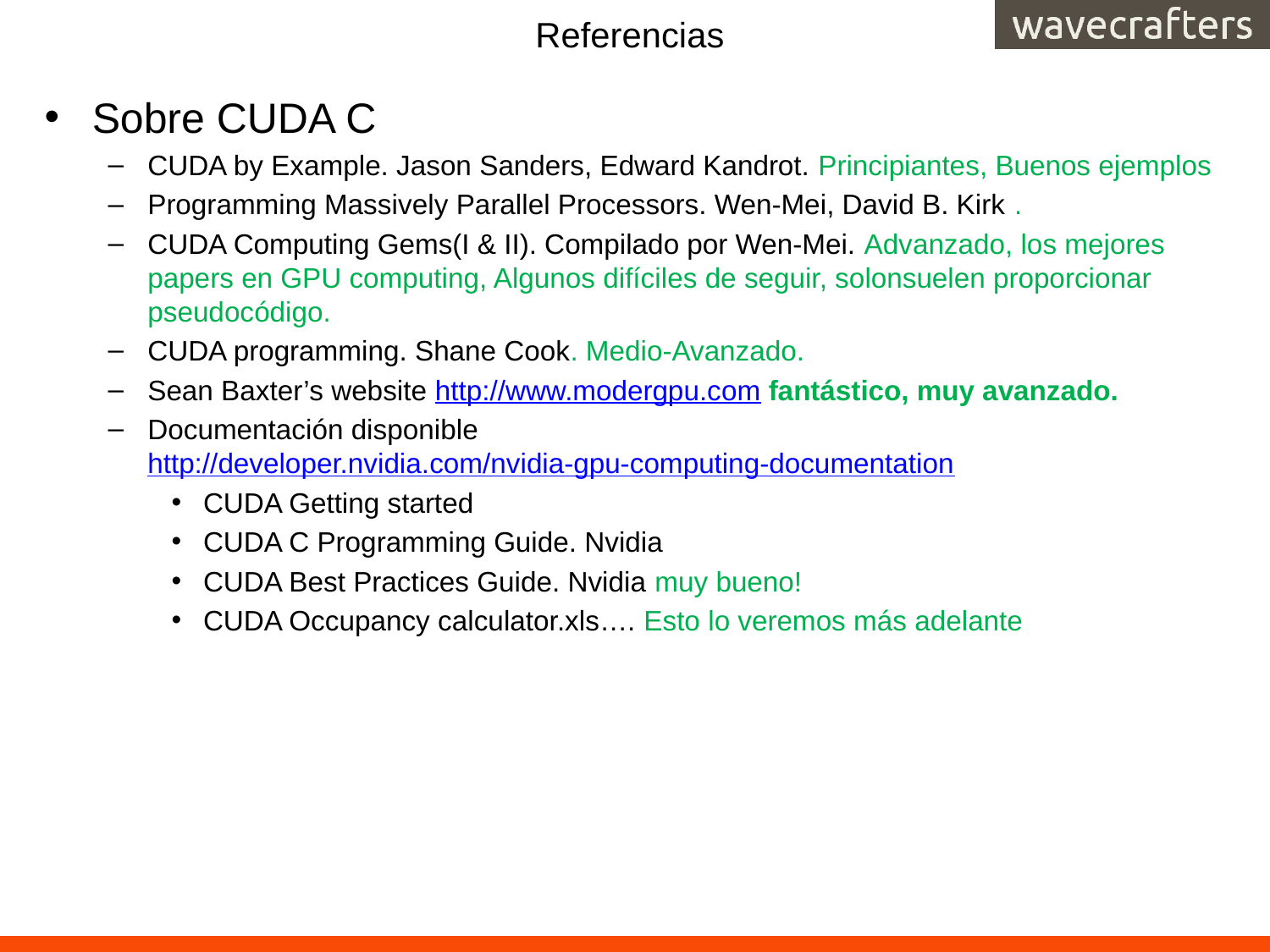

# Referencias
Sobre CUDA C
CUDA by Example. Jason Sanders, Edward Kandrot. Principiantes, Buenos ejemplos
Programming Massively Parallel Processors. Wen-Mei, David B. Kirk .
CUDA Computing Gems(I & II). Compilado por Wen-Mei. Advanzado, los mejores papers en GPU computing, Algunos difíciles de seguir, solonsuelen proporcionar pseudocódigo.
CUDA programming. Shane Cook. Medio-Avanzado.
Sean Baxter’s website http://www.modergpu.com fantástico, muy avanzado.
Documentación disponible http://developer.nvidia.com/nvidia-gpu-computing-documentation
CUDA Getting started
CUDA C Programming Guide. Nvidia
CUDA Best Practices Guide. Nvidia muy bueno!
CUDA Occupancy calculator.xls…. Esto lo veremos más adelante